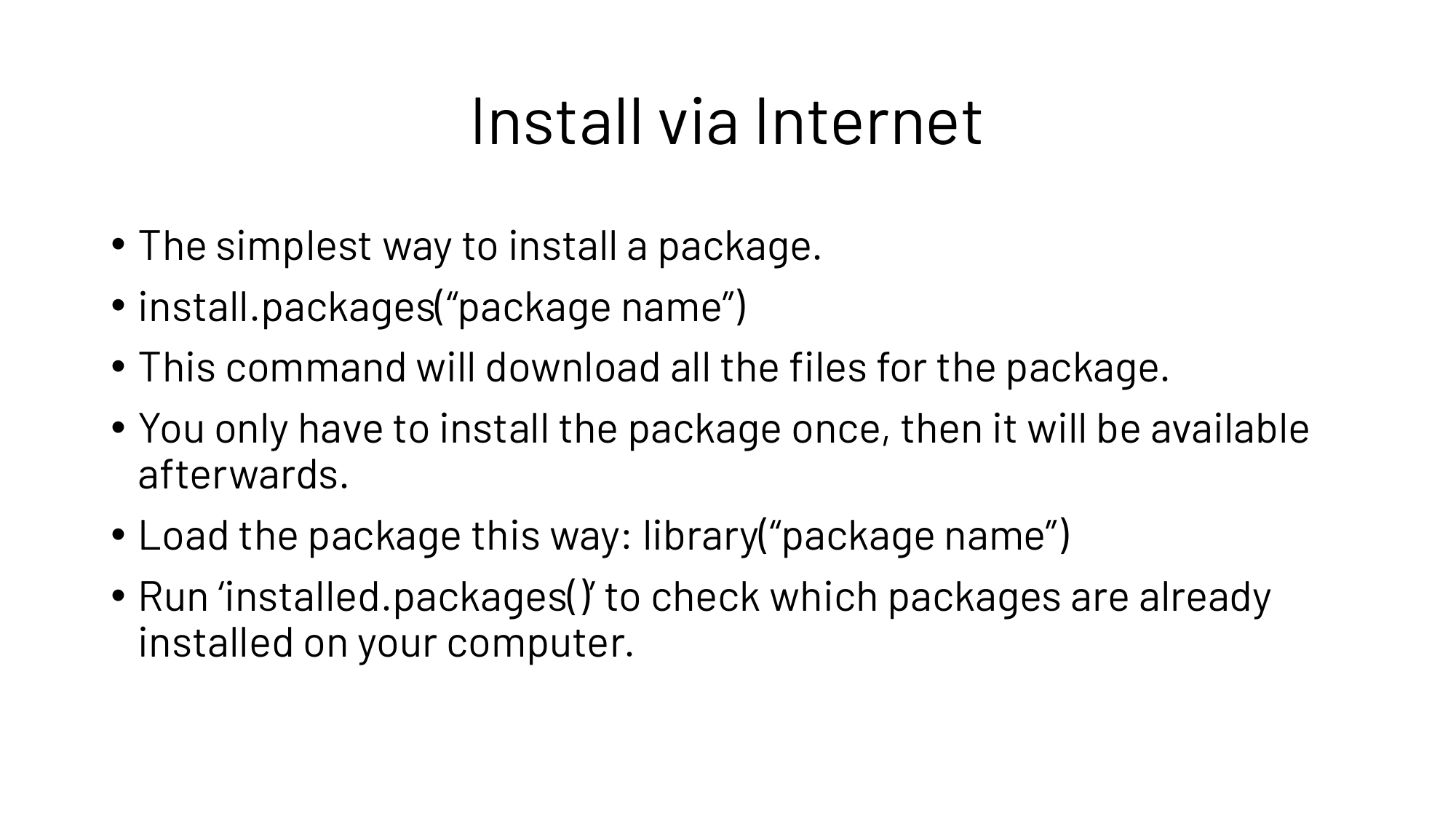

# Install via Internet
The simplest way to install a package.
install.packages(“package name”)
This command will download all the files for the package.
You only have to install the package once, then it will be available afterwards.
Load the package this way: library(“package name”)
Run ‘installed.packages()’ to check which packages are already installed on your computer.